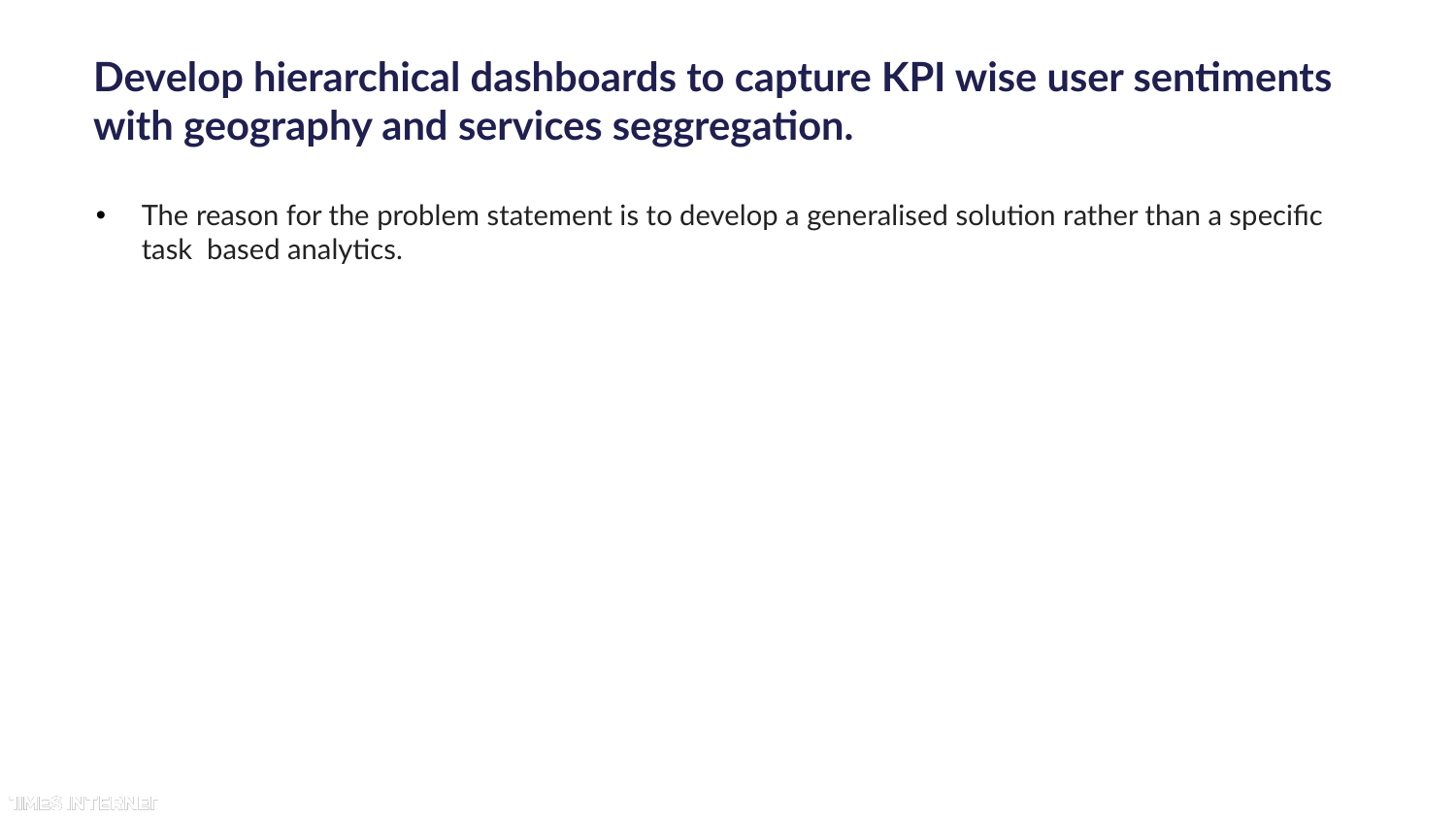

# Develop hierarchical dashboards to capture KPI wise user sentiments with geography and services seggregation.
The reason for the problem statement is to develop a generalised solution rather than a specific task  based analytics.